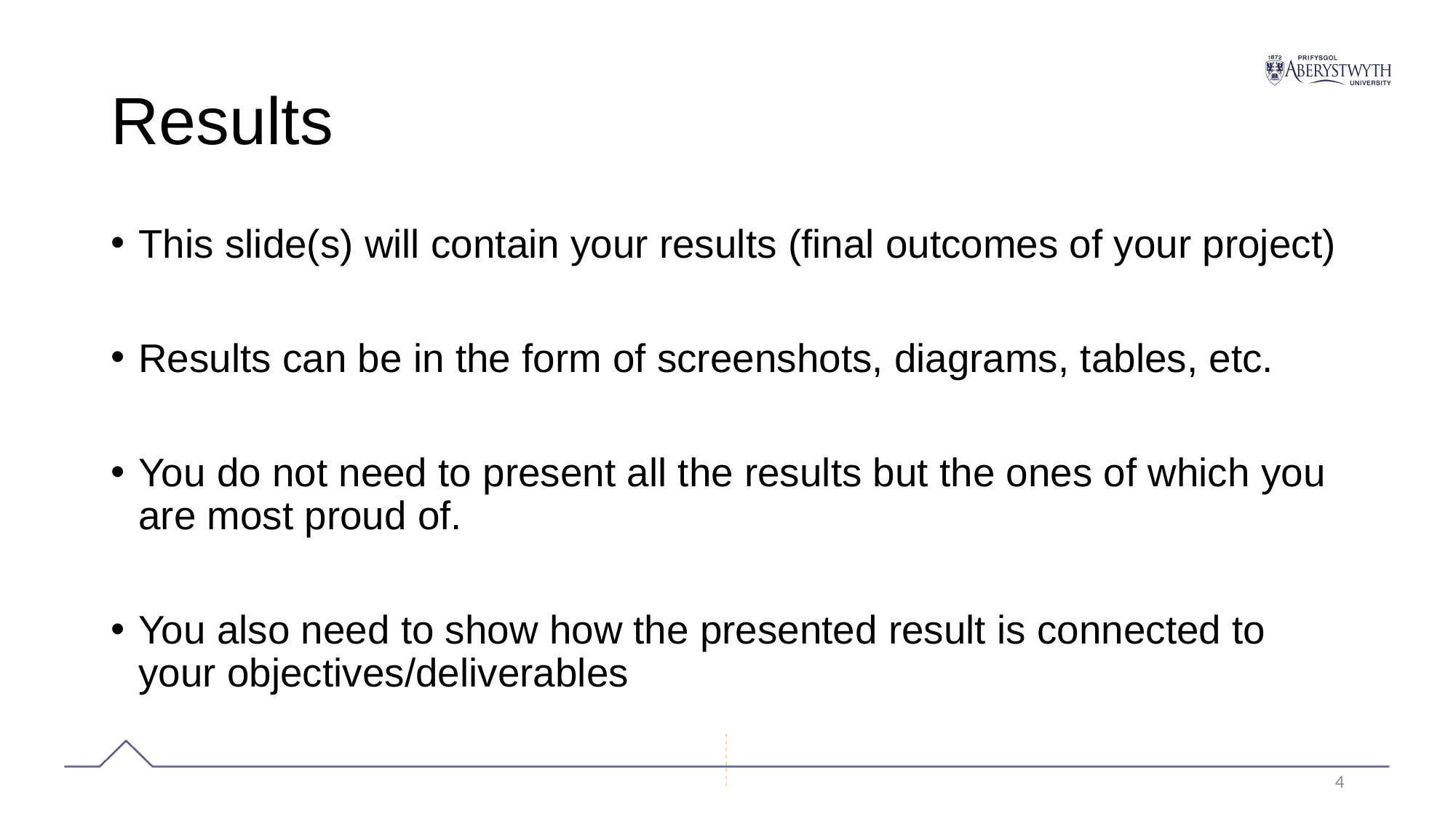

# Results
This slide(s) will contain your results (final outcomes of your project)

Results can be in the form of screenshots, diagrams, tables, etc.

You do not need to present all the results but the ones of which you are most proud of.

You also need to show how the presented result is connected to your objectives/deliverables
4